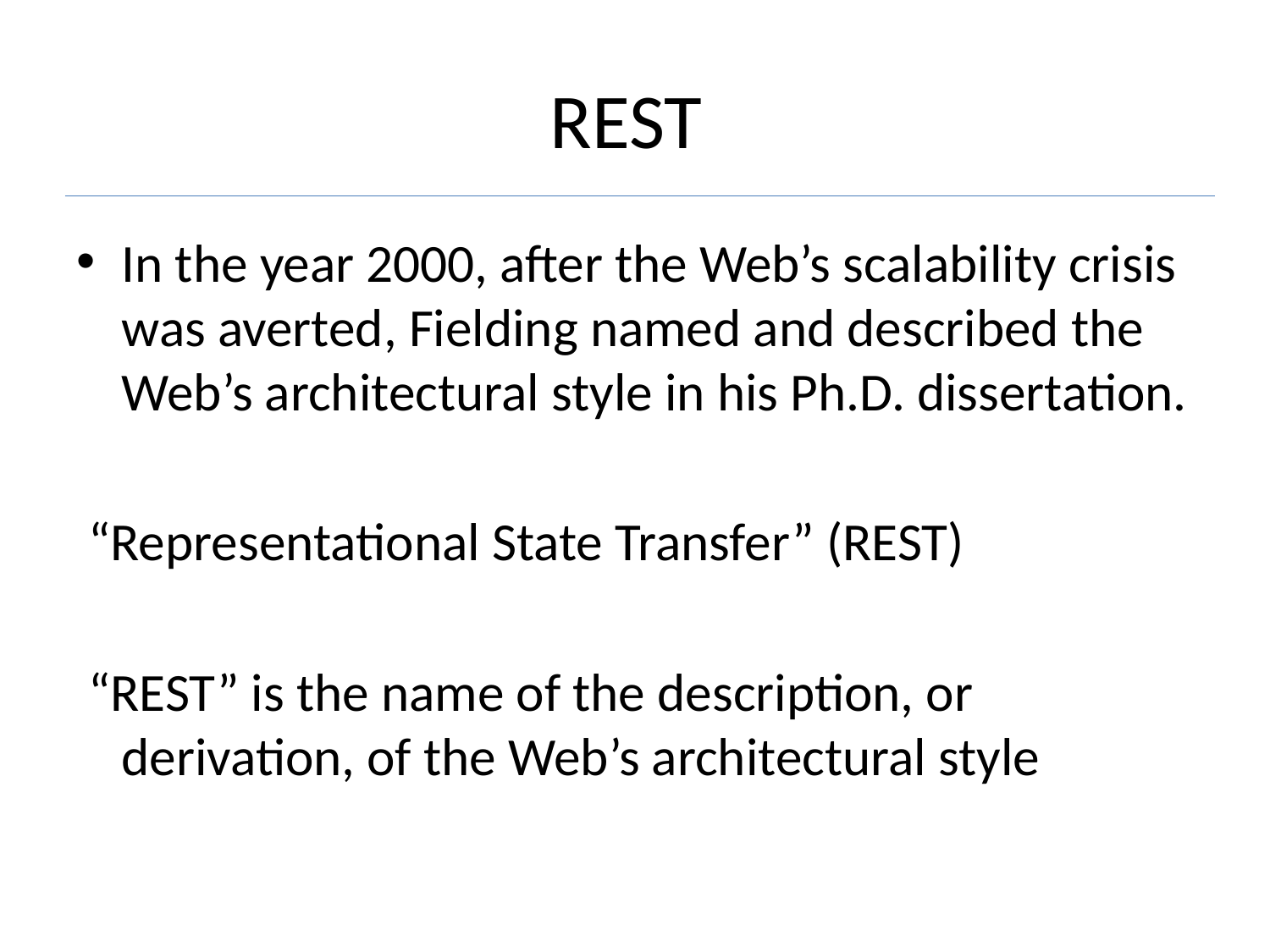

# REST
In the year 2000, after the Web’s scalability crisis was averted, Fielding named and described the Web’s architectural style in his Ph.D. dissertation.

 “Representational State Transfer” (REST)

 “REST” is the name of the description, or derivation, of the Web’s architectural style